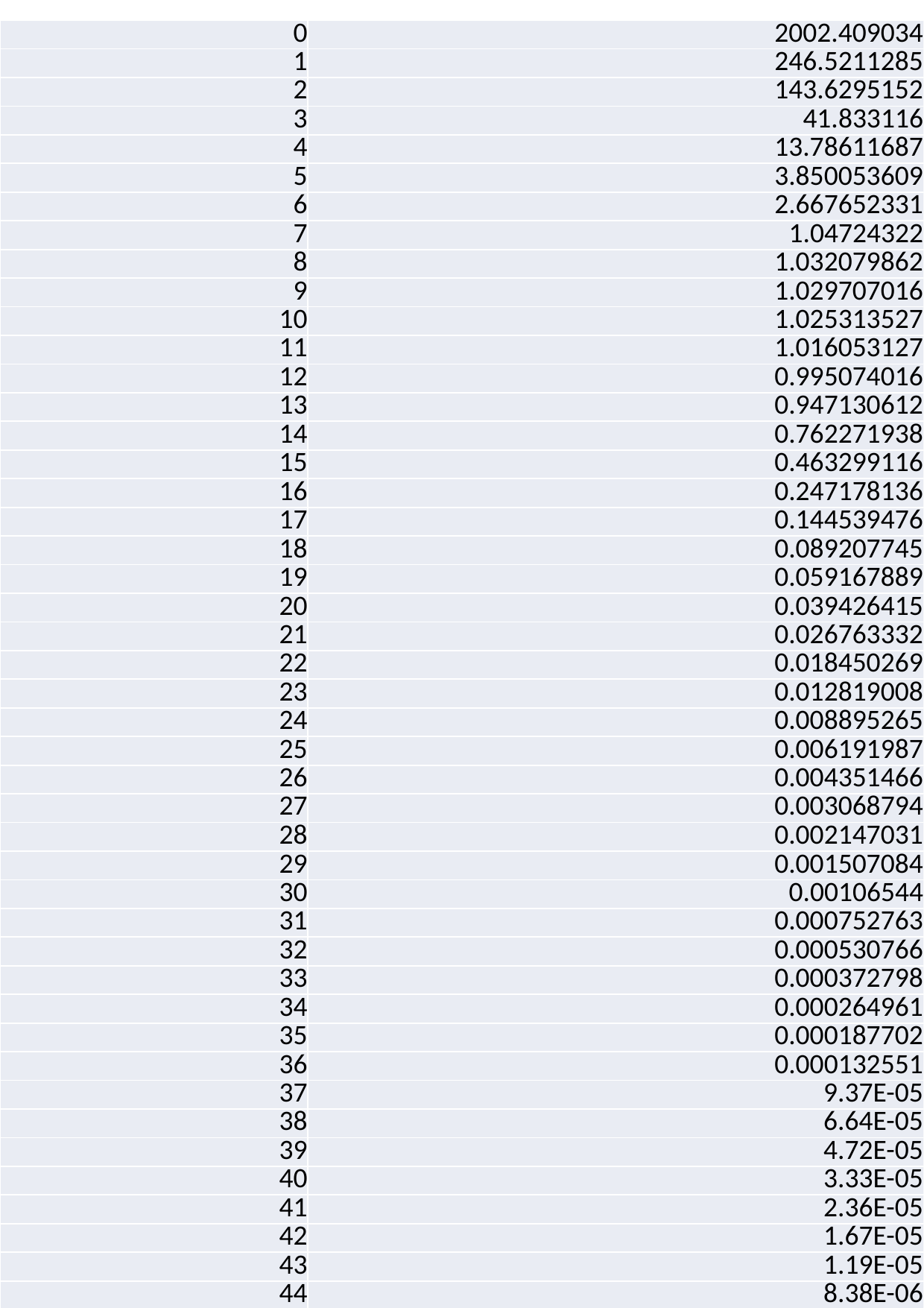

| 0 | 2002.409034 |
| --- | --- |
| 1 | 246.5211285 |
| 2 | 143.6295152 |
| 3 | 41.833116 |
| 4 | 13.78611687 |
| 5 | 3.850053609 |
| 6 | 2.667652331 |
| 7 | 1.04724322 |
| 8 | 1.032079862 |
| 9 | 1.029707016 |
| 10 | 1.025313527 |
| 11 | 1.016053127 |
| 12 | 0.995074016 |
| 13 | 0.947130612 |
| 14 | 0.762271938 |
| 15 | 0.463299116 |
| 16 | 0.247178136 |
| 17 | 0.144539476 |
| 18 | 0.089207745 |
| 19 | 0.059167889 |
| 20 | 0.039426415 |
| 21 | 0.026763332 |
| 22 | 0.018450269 |
| 23 | 0.012819008 |
| 24 | 0.008895265 |
| 25 | 0.006191987 |
| 26 | 0.004351466 |
| 27 | 0.003068794 |
| 28 | 0.002147031 |
| 29 | 0.001507084 |
| 30 | 0.00106544 |
| 31 | 0.000752763 |
| 32 | 0.000530766 |
| 33 | 0.000372798 |
| 34 | 0.000264961 |
| 35 | 0.000187702 |
| 36 | 0.000132551 |
| 37 | 9.37E-05 |
| 38 | 6.64E-05 |
| 39 | 4.72E-05 |
| 40 | 3.33E-05 |
| 41 | 2.36E-05 |
| 42 | 1.67E-05 |
| 43 | 1.19E-05 |
| 44 | 8.38E-06 |
| 45 | 5.92E-06 |
| 46 | 4.20E-06 |
| 47 | 2.98E-06 |
| 48 | 2.11E-06 |
| 49 | 1.49E-06 |
| 50 | 1.06E-06 |
| 51 | 7.56E-07 |
| 52 | 5.43E-07 |
| 53 | 3.89E-07 |
| 54 | 2.78E-07 |
| 55 | 1.99E-07 |
| 56 | 1.42E-07 |
| 57 | 1.02E-07 |
| 58 | 7.29E-08 |
| 59 | 5.24E-08 |
| 60 | 3.78E-08 |
| 61 | 2.73E-08 |
| 62 | 1.96E-08 |
| 63 | 1.41E-08 |
| 64 | 1.02E-08 |
| 65 | 7.37E-09 |
| 66 | 5.34E-09 |
| 67 | 3.88E-09 |
| 68 | 2.82E-09 |
| 69 | 2.05E-09 |
| 70 | 1.49E-09 |
|  |  |